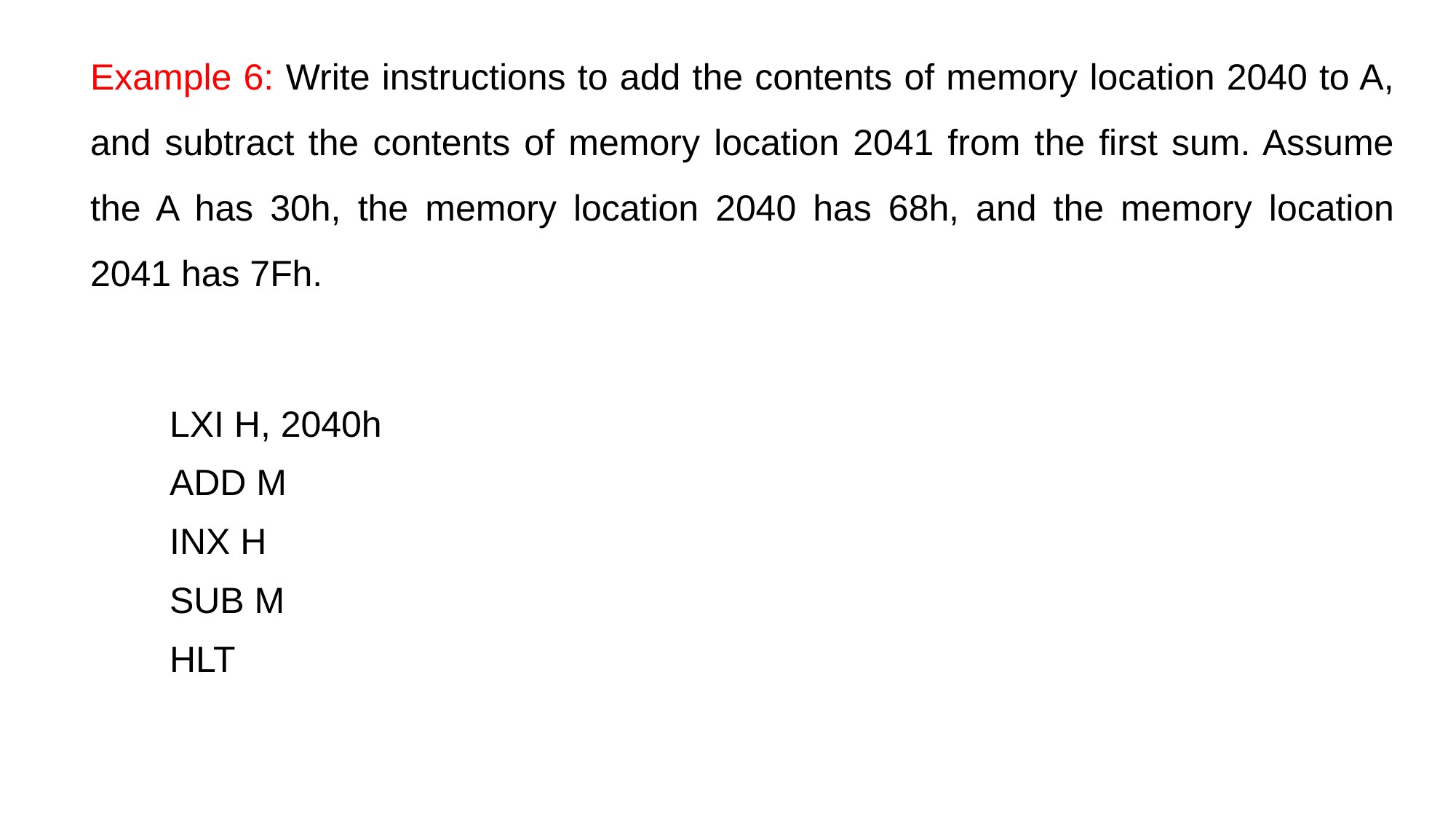

Example 6: Write instructions to add the contents of memory location 2040 to A, and subtract the contents of memory location 2041 from the first sum. Assume the A has 30h, the memory location 2040 has 68h, and the memory location 2041 has 7Fh.
LXI H, 2040h
ADD M
INX H
SUB M
HLT